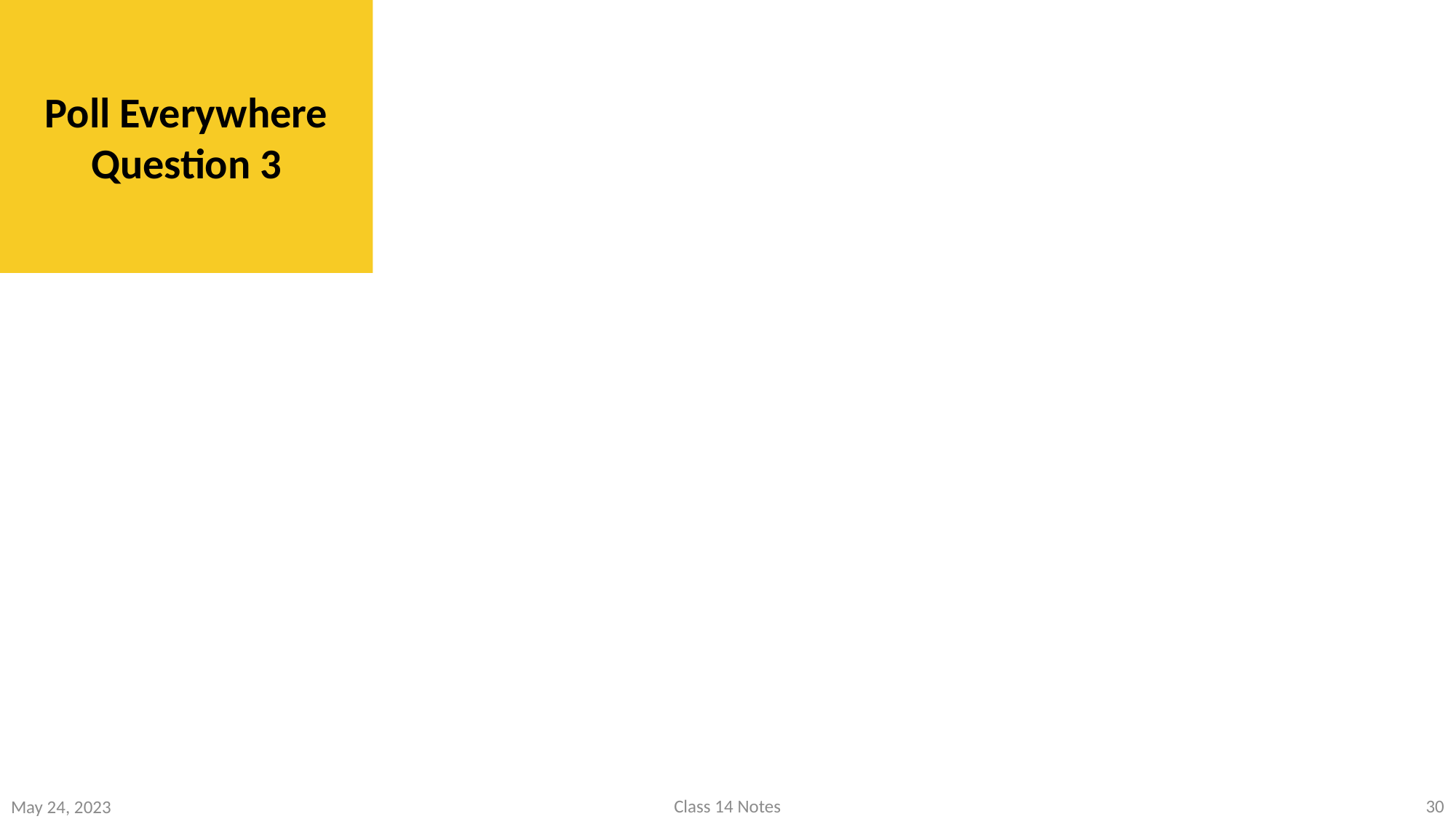

Poll Everywhere Question 3
30
Class 14 Notes
May 24, 2023